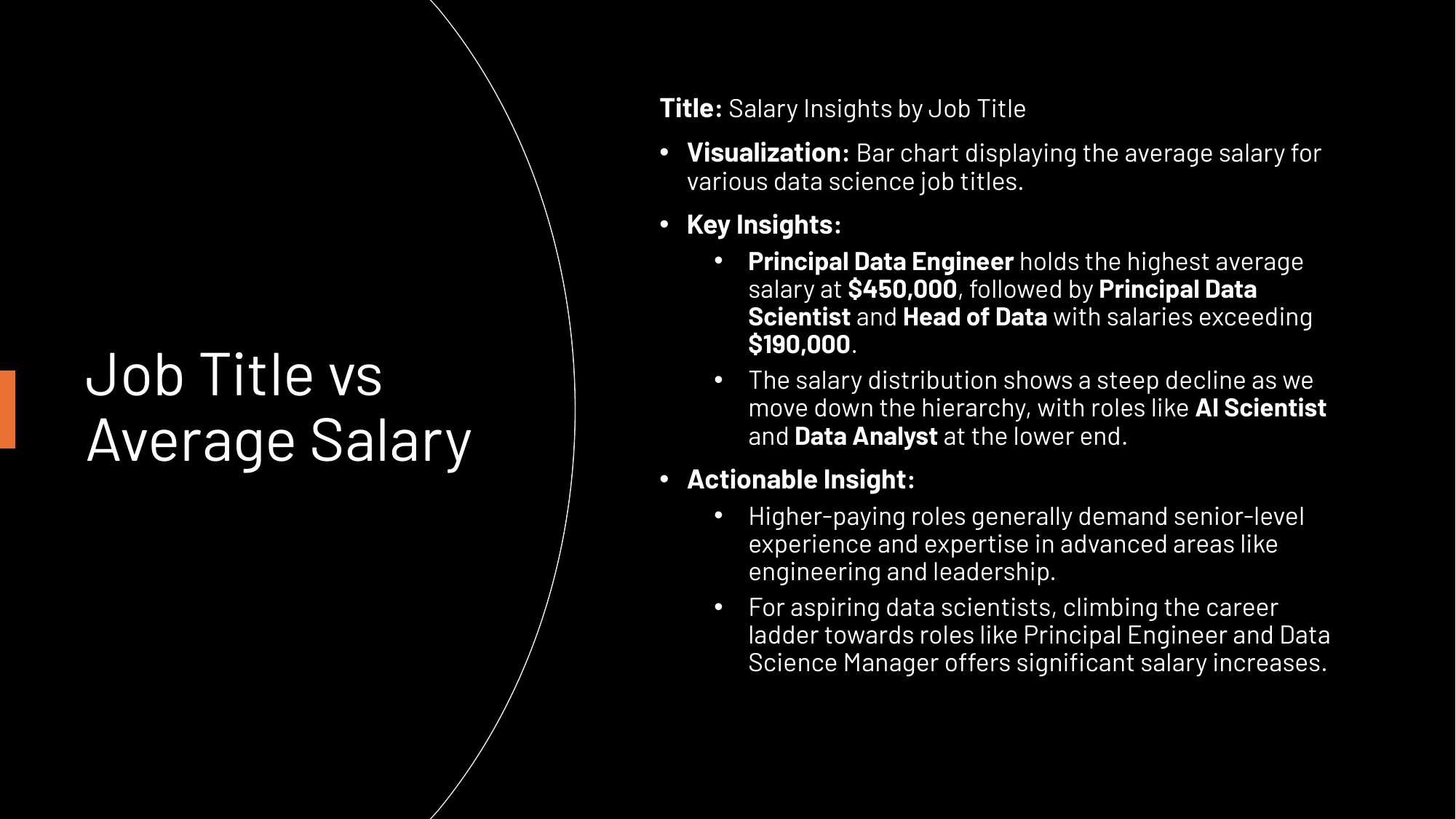

Title: Salary Insights by Job Title
Visualization: Bar chart displaying the average salary for various data science job titles.
Key Insights:
Principal Data Engineer holds the highest average salary at $450,000, followed by Principal Data Scientist and Head of Data with salaries exceeding $190,000.
The salary distribution shows a steep decline as we move down the hierarchy, with roles like AI Scientist and Data Analyst at the lower end.
Actionable Insight:
Higher-paying roles generally demand senior-level experience and expertise in advanced areas like engineering and leadership.
For aspiring data scientists, climbing the career ladder towards roles like Principal Engineer and Data Science Manager offers significant salary increases.

# Job Title vs Average Salary